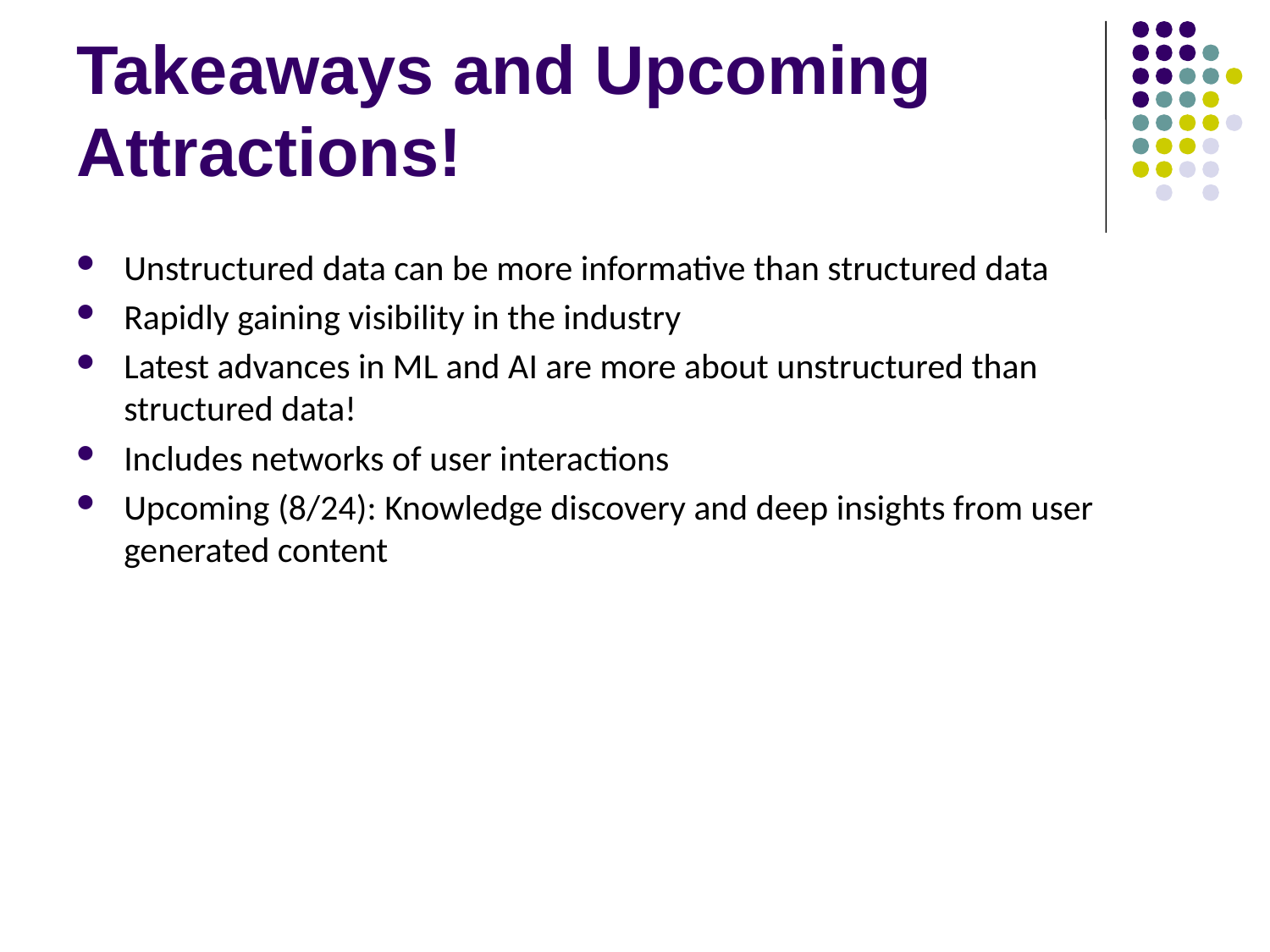

# Takeaways and Upcoming Attractions!
Unstructured data can be more informative than structured data
Rapidly gaining visibility in the industry
Latest advances in ML and AI are more about unstructured than structured data!
Includes networks of user interactions
Upcoming (8/24): Knowledge discovery and deep insights from user generated content